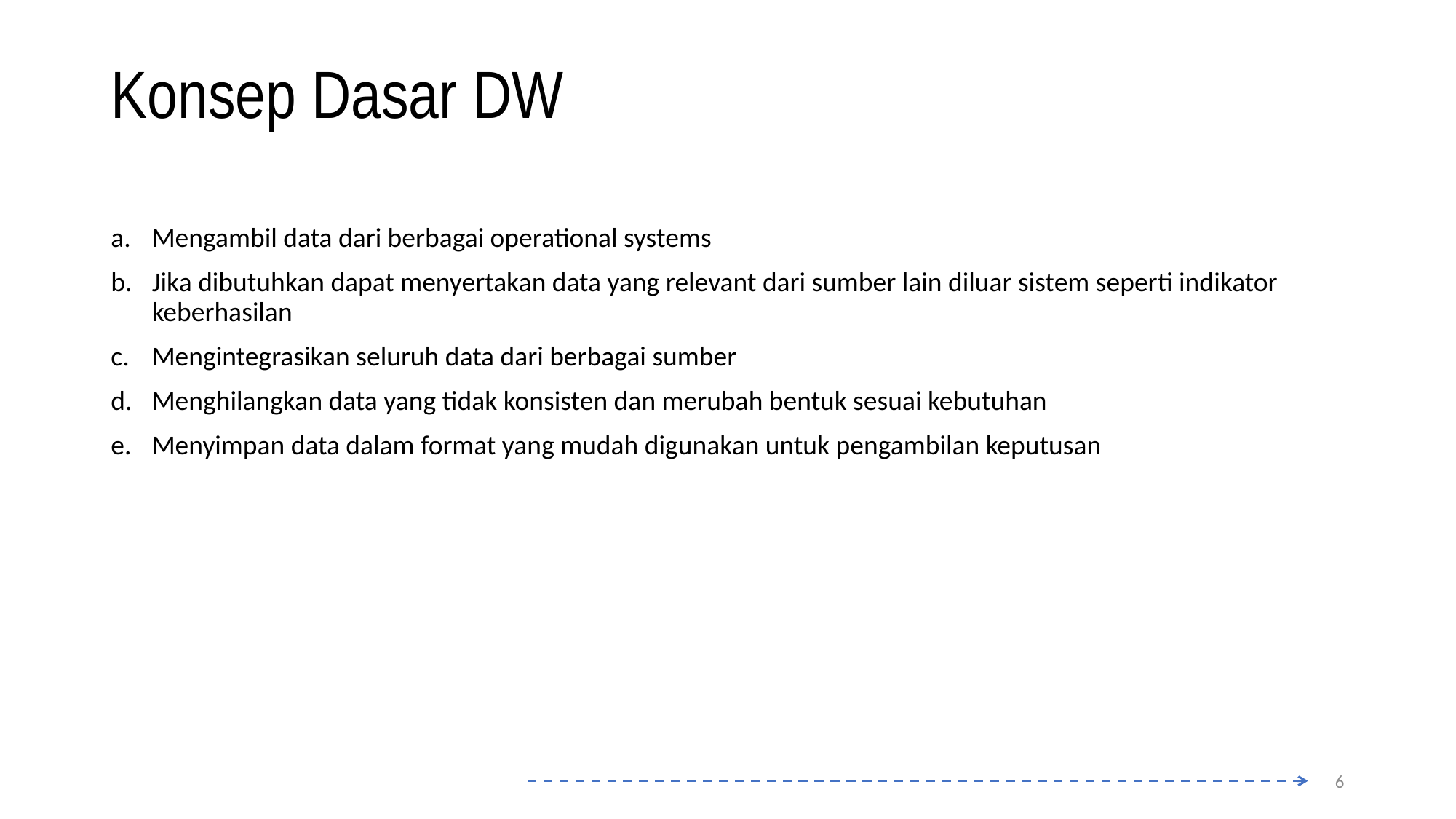

Konsep Dasar DW
Mengambil data dari berbagai operational systems
Jika dibutuhkan dapat menyertakan data yang relevant dari sumber lain diluar sistem seperti indikator keberhasilan
Mengintegrasikan seluruh data dari berbagai sumber
Menghilangkan data yang tidak konsisten dan merubah bentuk sesuai kebutuhan
Menyimpan data dalam format yang mudah digunakan untuk pengambilan keputusan
6